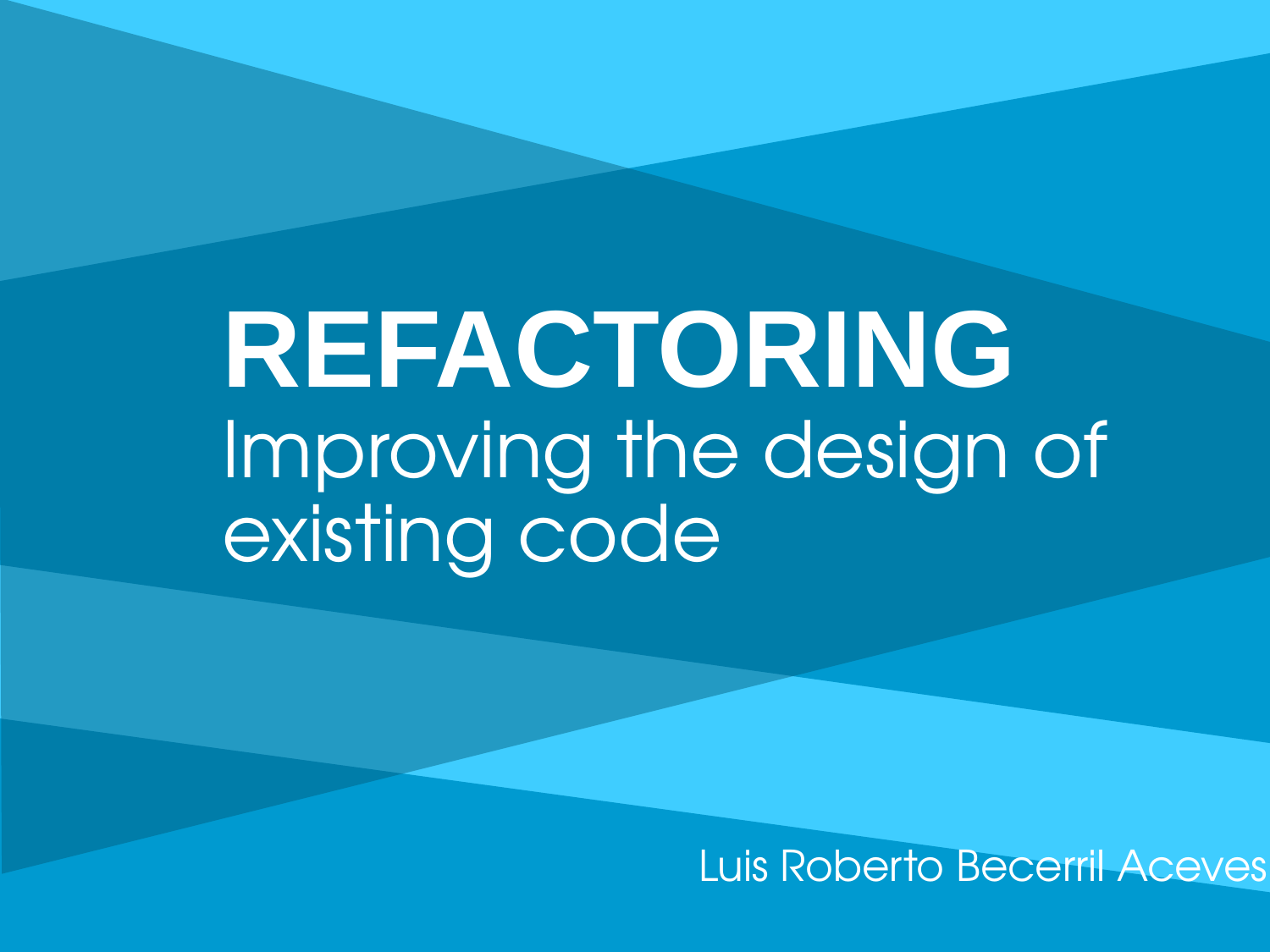

REFACTORING
Improving the design of existing code

Luis Roberto Becerril Aceves